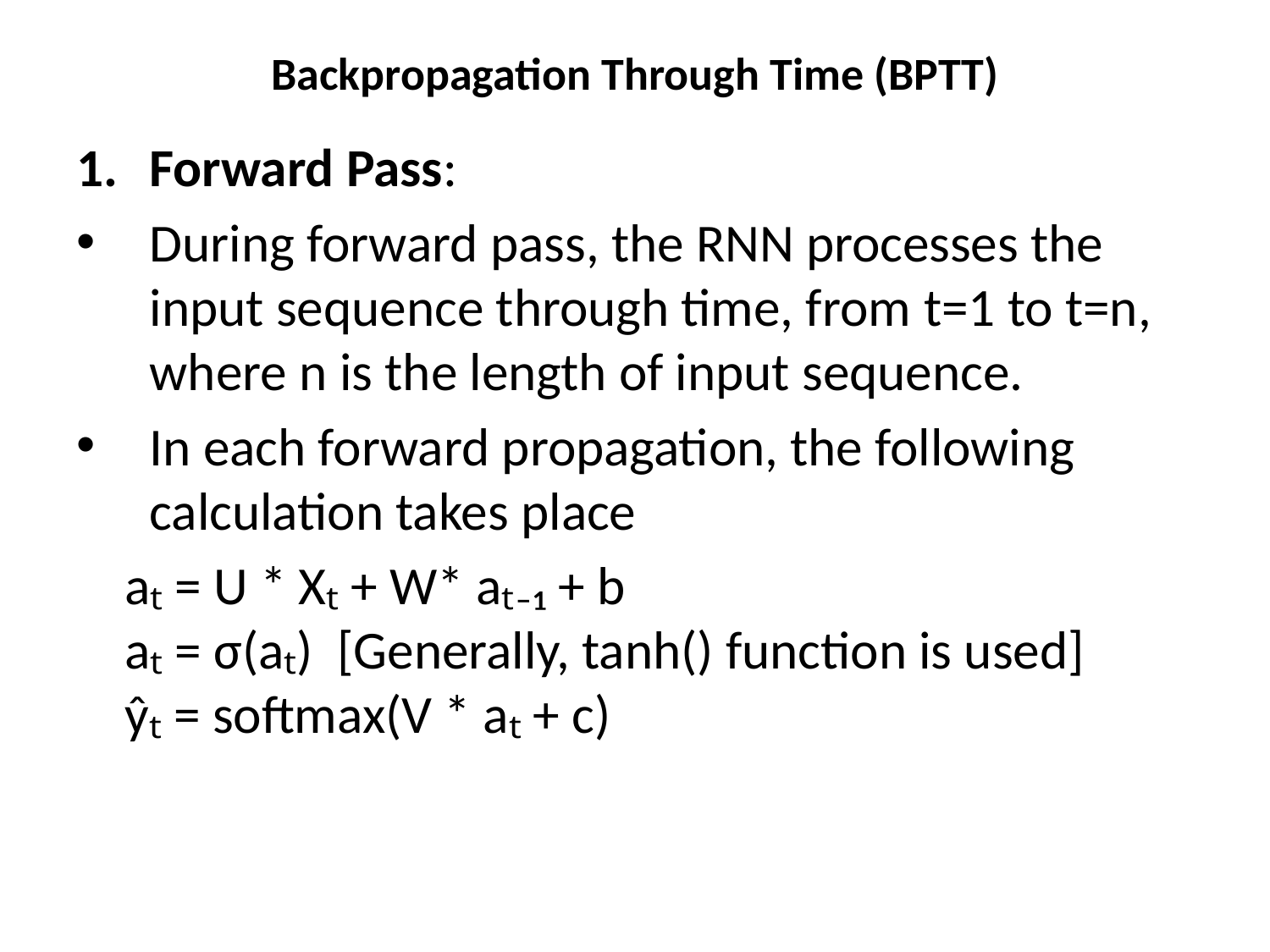

# Backpropagation Through Time (BPTT)
Forward Pass:
During forward pass, the RNN processes the input sequence through time, from t=1 to t=n, where n is the length of input sequence.
In each forward propagation, the following calculation takes place
		aₜ = U * Xₜ + W* aₜ₋₁ + b
	aₜ = σ(aₜ)  [Generally, tanh() function is used]
	ŷₜ = softmax(V * aₜ + c)